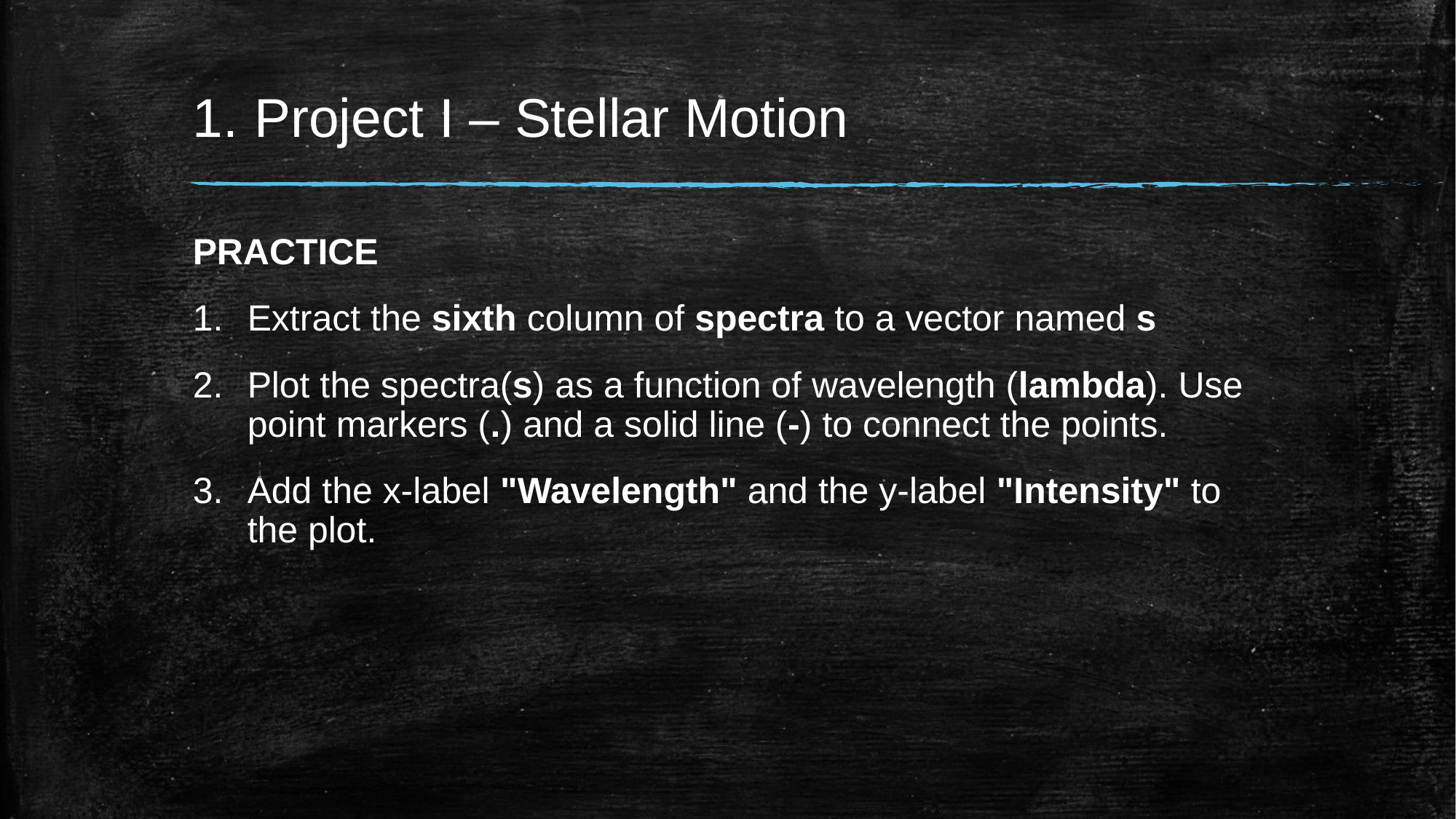

# Project I – Stellar Motion
PRACTICE
Extract the sixth column of spectra to a vector named s
Plot the spectra(s) as a function of wavelength (lambda). Use point markers (.) and a solid line (-) to connect the points.
Add the x-label "Wavelength" and the y-label "Intensity" to the plot.